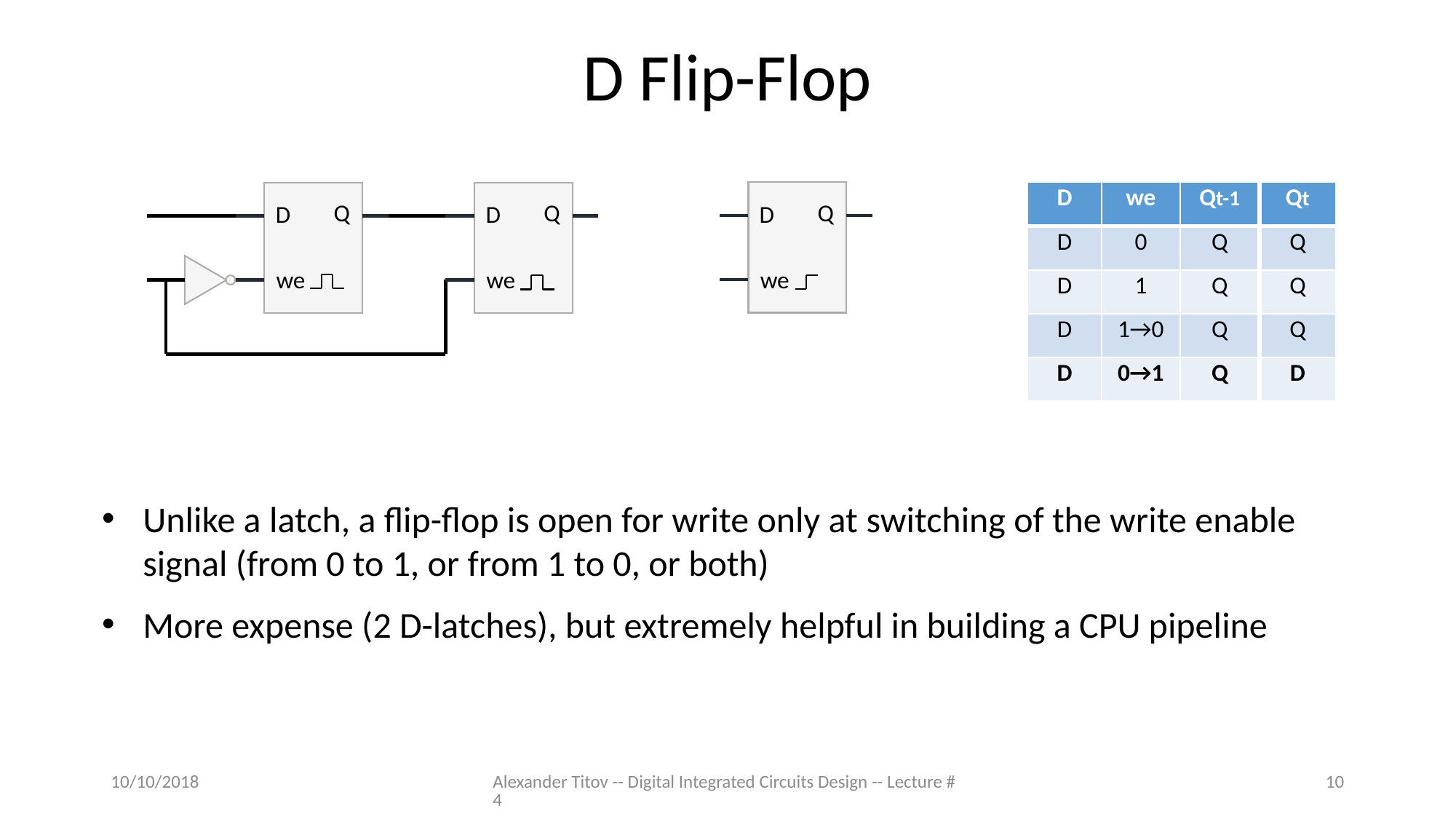

# D Flip-Flop

Q
D
we
| D | we | Qt-1 | Qt |
| --- | --- | --- | --- |
| D | 0 | Q | Q |
| D | 1 | Q | Q |
| D | 1→0 | Q | Q |
| D | 0→1 | Q | D |

Q
D
we

Q
D
we

Unlike a latch, a flip-flop is open for write only at switching of the write enable signal (from 0 to 1, or from 1 to 0, or both)
More expense (2 D-latches), but extremely helpful in building a CPU pipeline
10/10/2018
Alexander Titov -- Digital Integrated Circuits Design -- Lecture #4
10